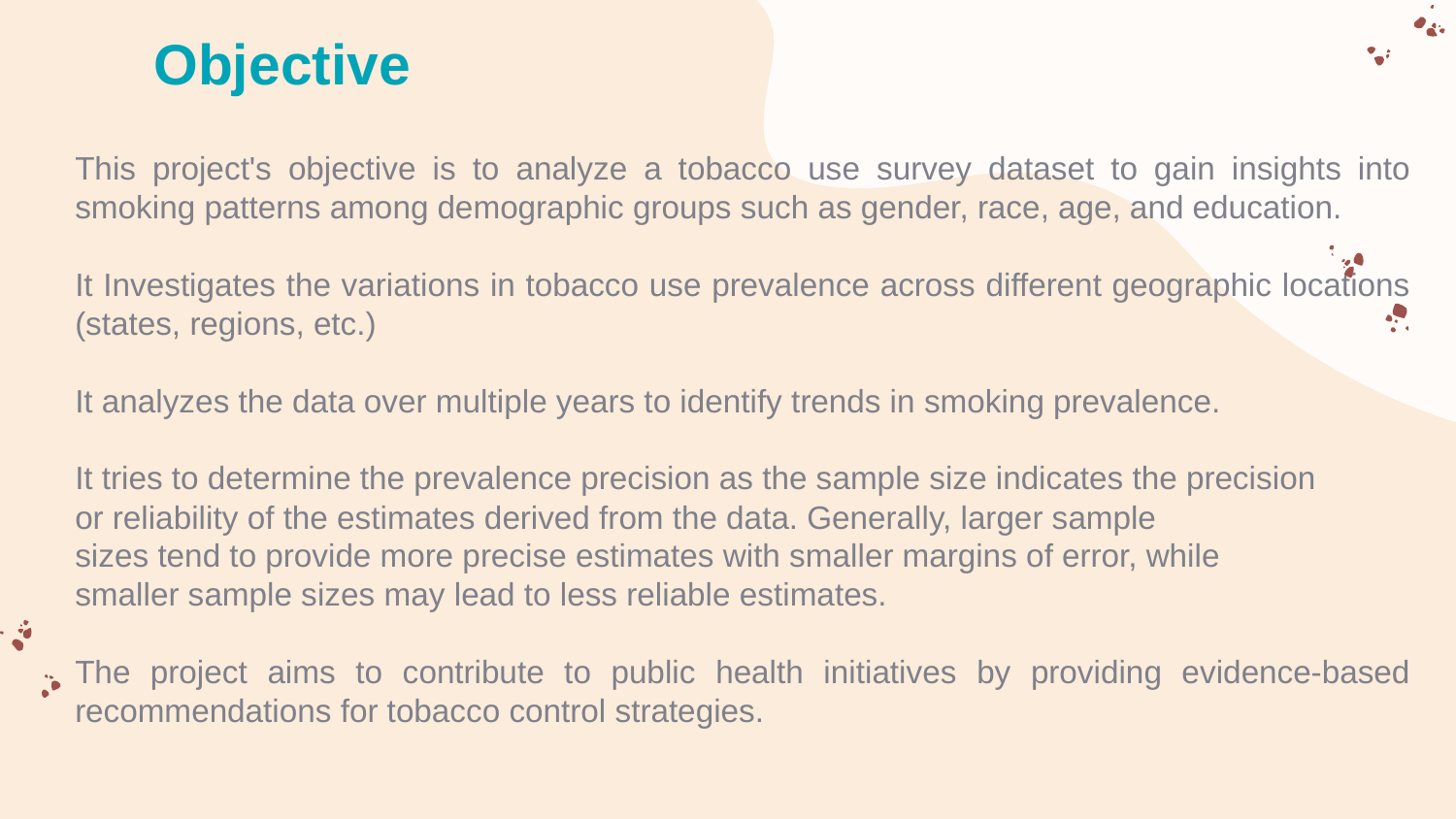

# Objective
This project's objective is to analyze a tobacco use survey dataset to gain insights into smoking patterns among demographic groups such as gender, race, age, and education.

It Investigates the variations in tobacco use prevalence across different geographic locations (states, regions, etc.)

It analyzes the data over multiple years to identify trends in smoking prevalence.

It tries to determine the prevalence precision as the sample size indicates the precision
or reliability of the estimates derived from the data. Generally, larger sample
sizes tend to provide more precise estimates with smaller margins of error, while
smaller sample sizes may lead to less reliable estimates.

The project aims to contribute to public health initiatives by providing evidence-based recommendations for tobacco control strategies.